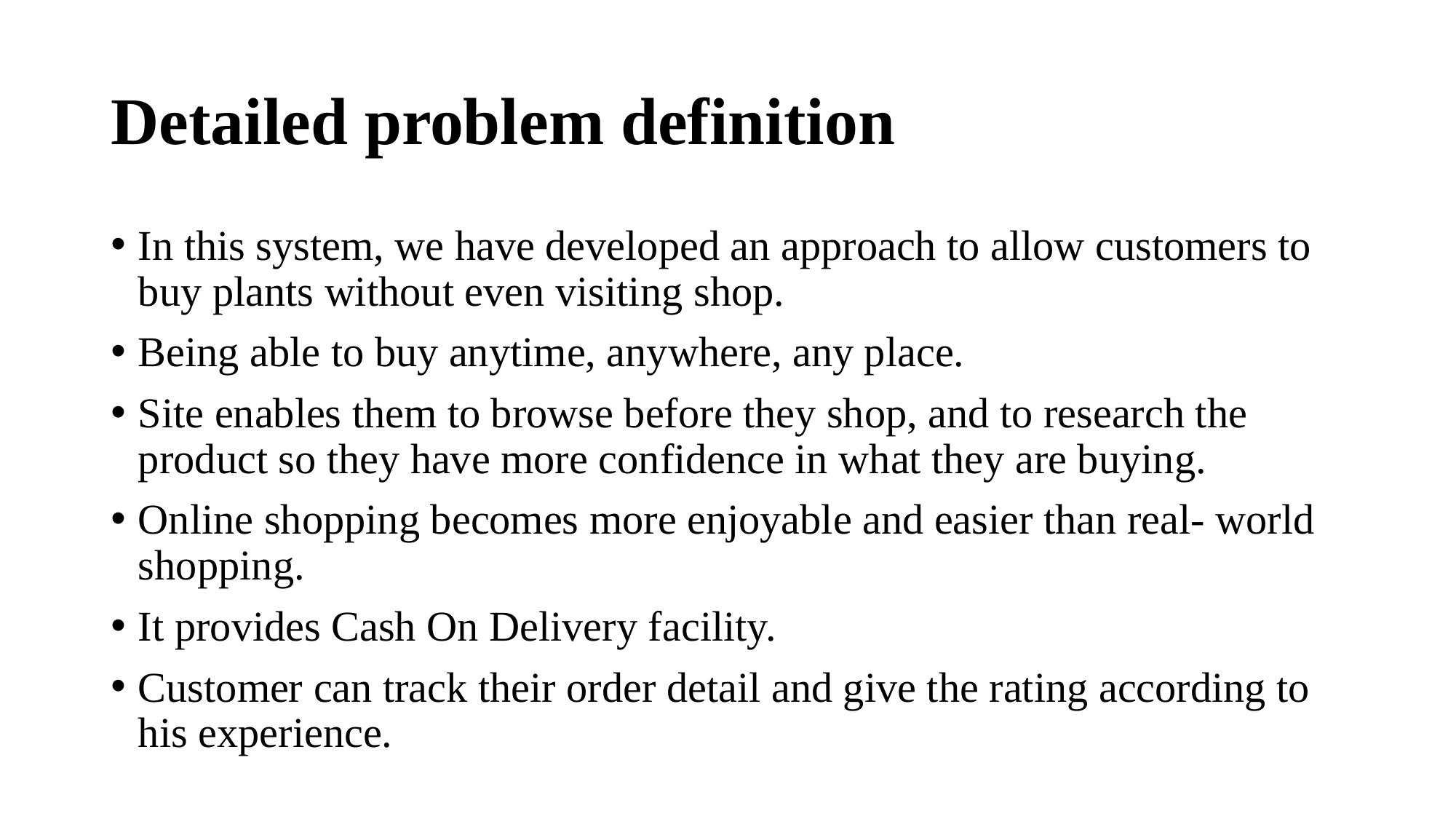

# Detailed problem definition
In this system, we have developed an approach to allow customers to buy plants without even visiting shop.
Being able to buy anytime, anywhere, any place.
Site enables them to browse before they shop, and to research the product so they have more confidence in what they are buying.
Online shopping becomes more enjoyable and easier than real- world shopping.
It provides Cash On Delivery facility.
Customer can track their order detail and give the rating according to his experience.